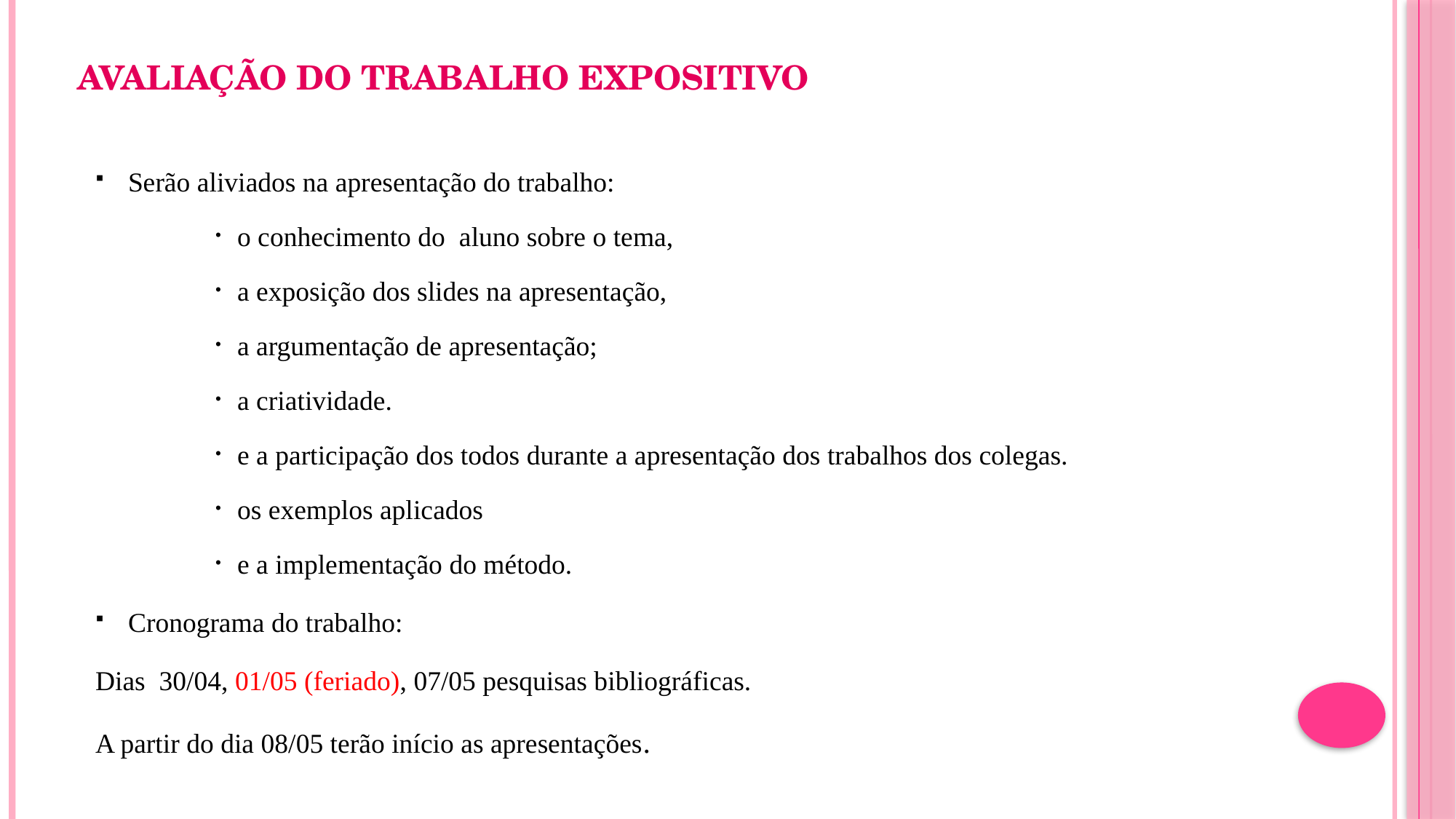

# AVALIAÇÃO DO TRABALHO EXPOSITIVO
Serão aliviados na apresentação do trabalho:
o conhecimento do  aluno sobre o tema,
a exposição dos slides na apresentação,
a argumentação de apresentação;
a criatividade.
e a participação dos todos durante a apresentação dos trabalhos dos colegas.
os exemplos aplicados
e a implementação do método.
Cronograma do trabalho:
Dias  30/04, 01/05 (feriado), 07/05 pesquisas bibliográficas.
A partir do dia 08/05 terão início as apresentações.